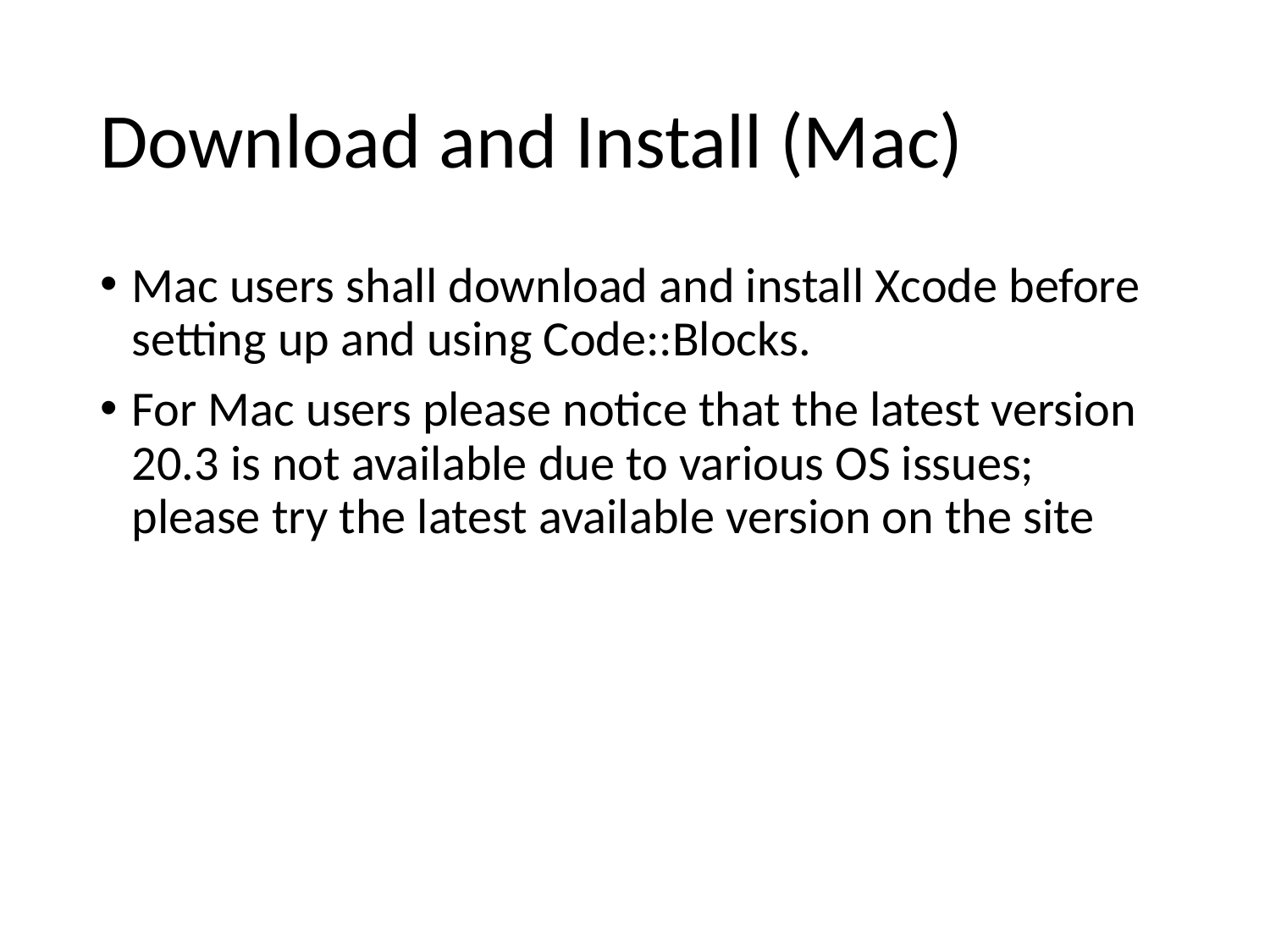

# Download and Install (Mac)
Mac users shall download and install Xcode before setting up and using Code::Blocks.
For Mac users please notice that the latest version 20.3 is not available due to various OS issues; please try the latest available version on the site